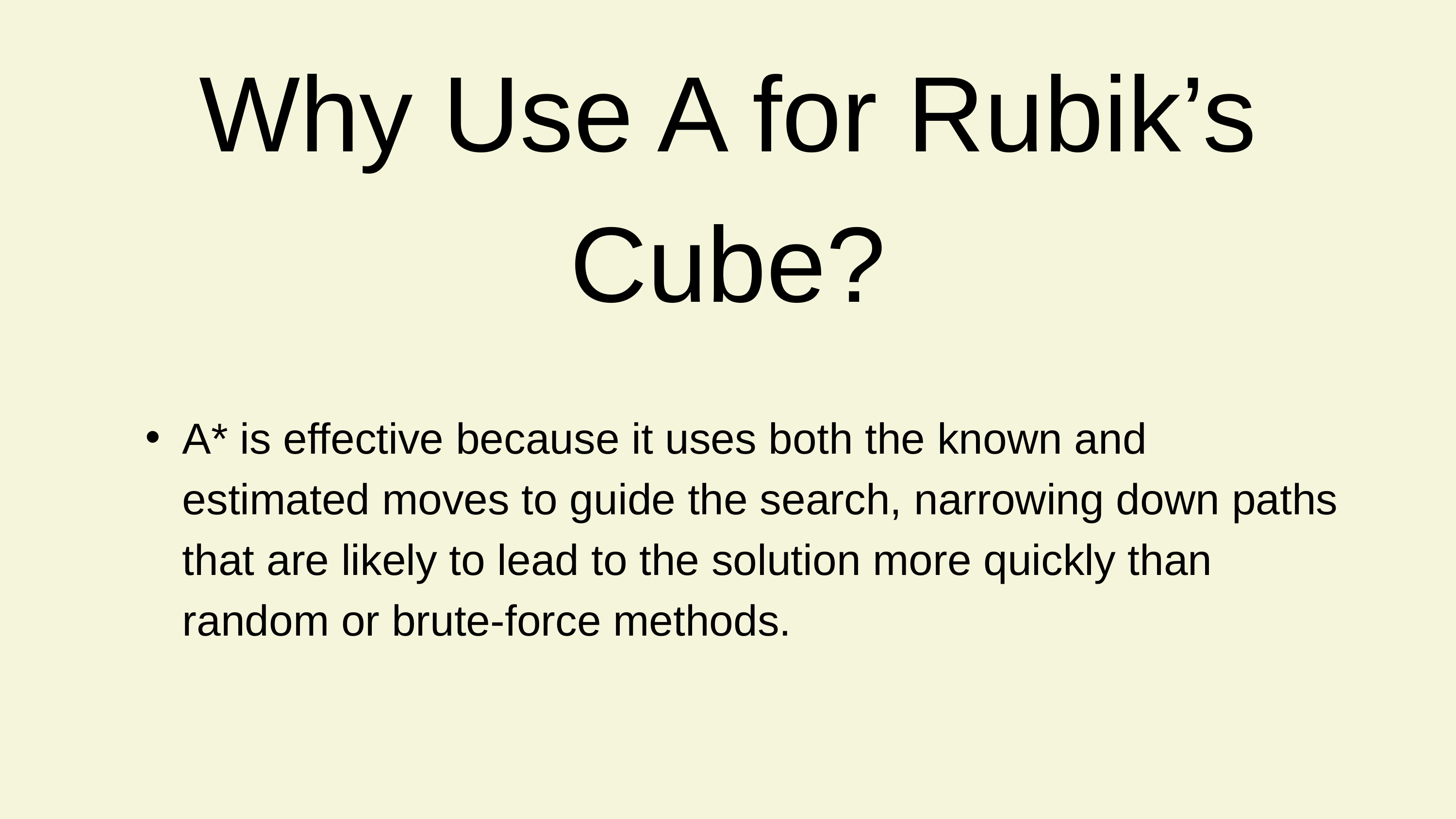

Why Use A for Rubik’s Cube?
A* is effective because it uses both the known and estimated moves to guide the search, narrowing down paths that are likely to lead to the solution more quickly than random or brute-force methods.